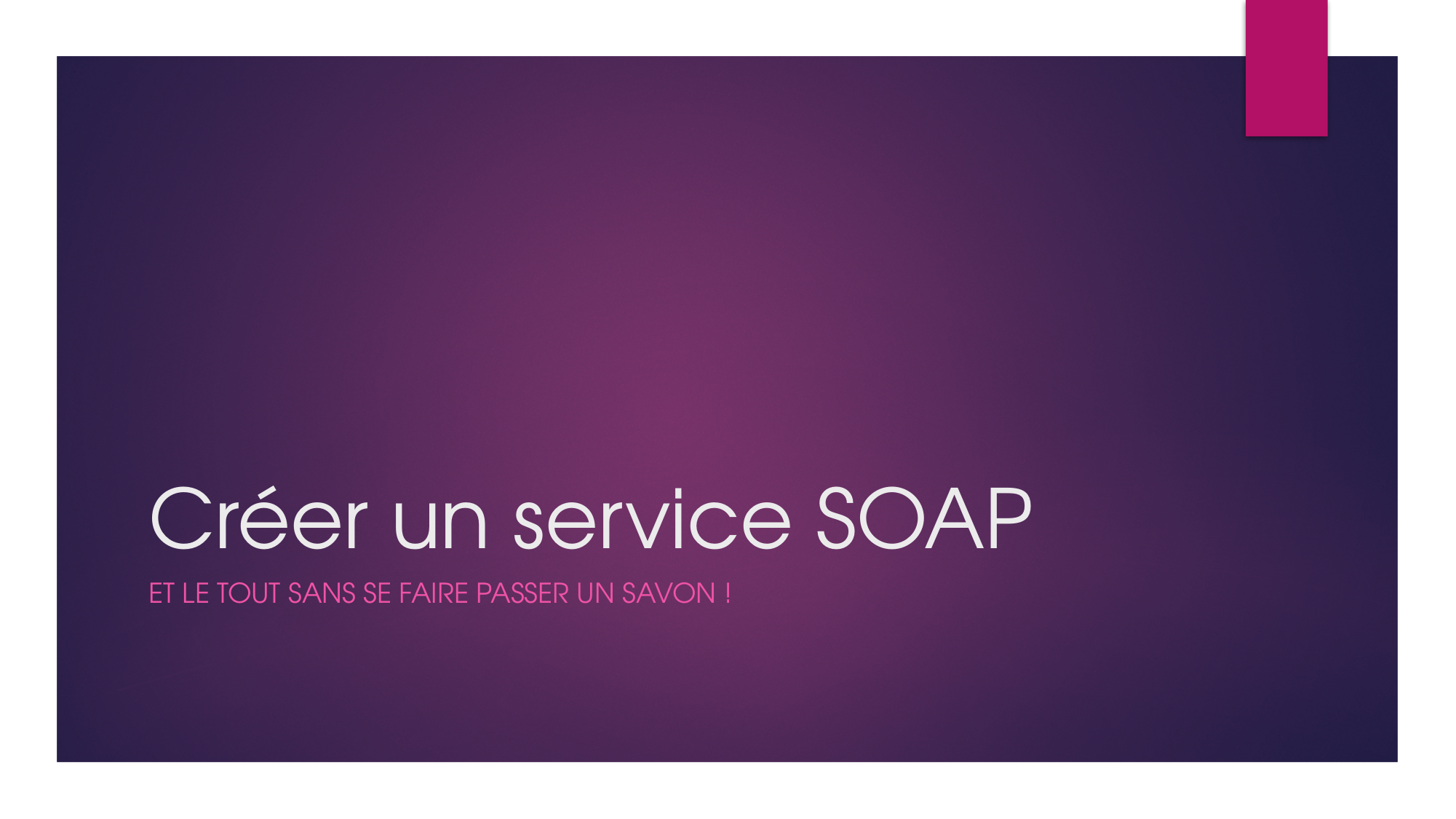

# Créer un service SOAP
Et le tout sans se faire passer un savon !